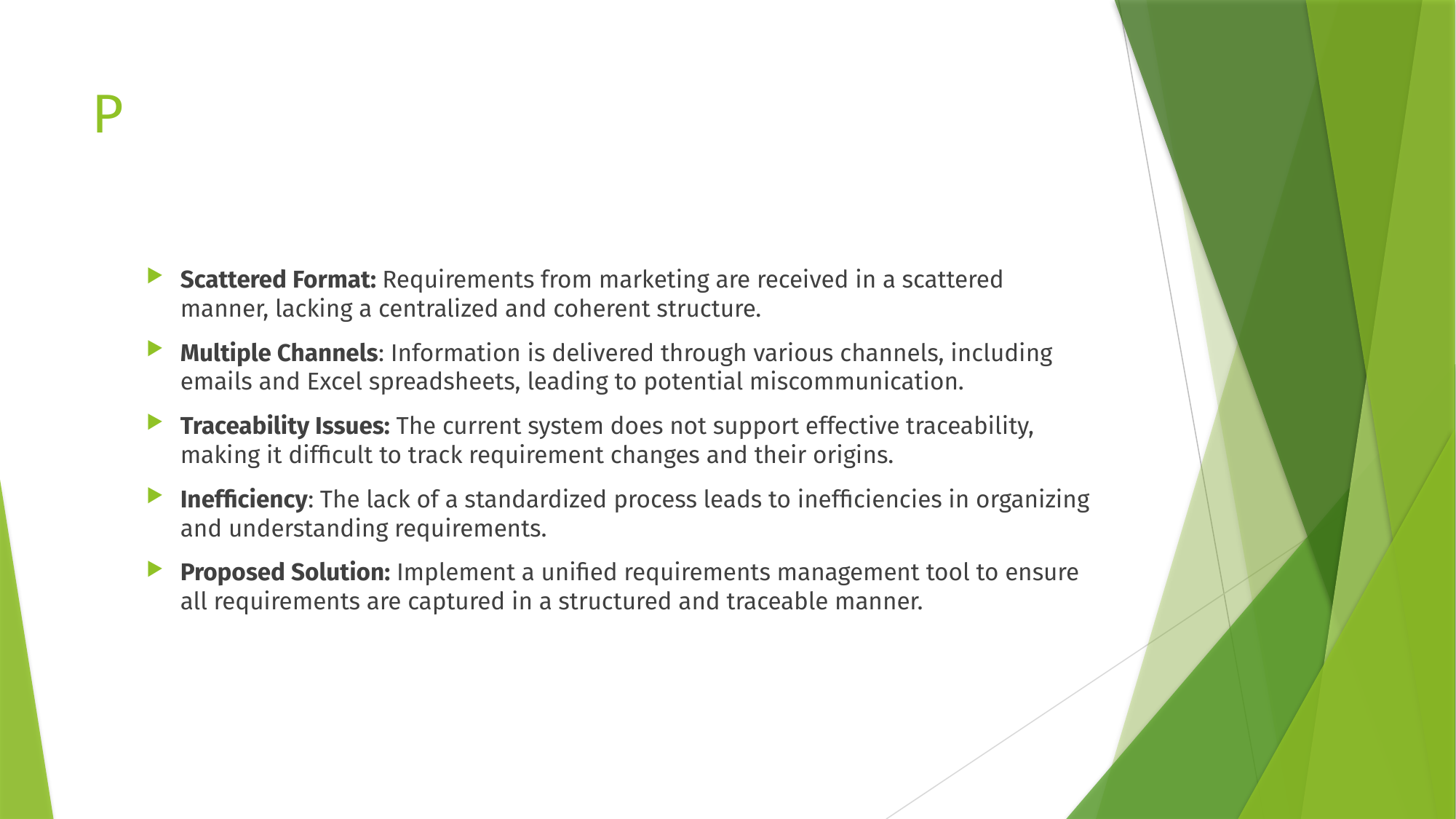

# P
Scattered Format: Requirements from marketing are received in a scattered manner, lacking a centralized and coherent structure.
Multiple Channels: Information is delivered through various channels, including emails and Excel spreadsheets, leading to potential miscommunication.
Traceability Issues: The current system does not support effective traceability, making it difficult to track requirement changes and their origins.
Inefficiency: The lack of a standardized process leads to inefficiencies in organizing and understanding requirements.
Proposed Solution: Implement a unified requirements management tool to ensure all requirements are captured in a structured and traceable manner.